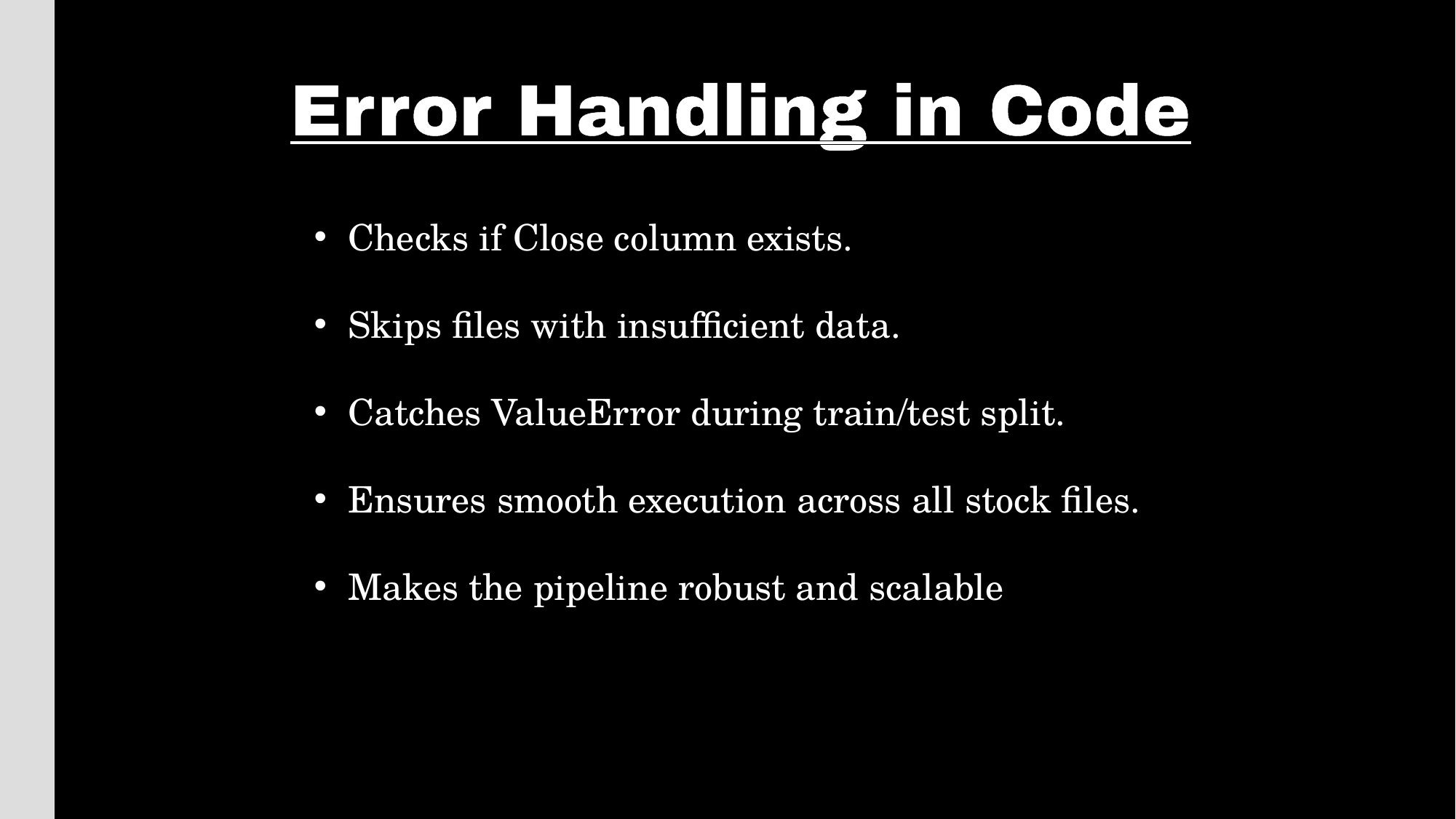

Error Handling in Code

Checks if Close column exists.

Skips files with insufficient data.

Catches ValueError during train/test split.

Ensures smooth execution across all stock files.

Makes the pipeline robust and scalable